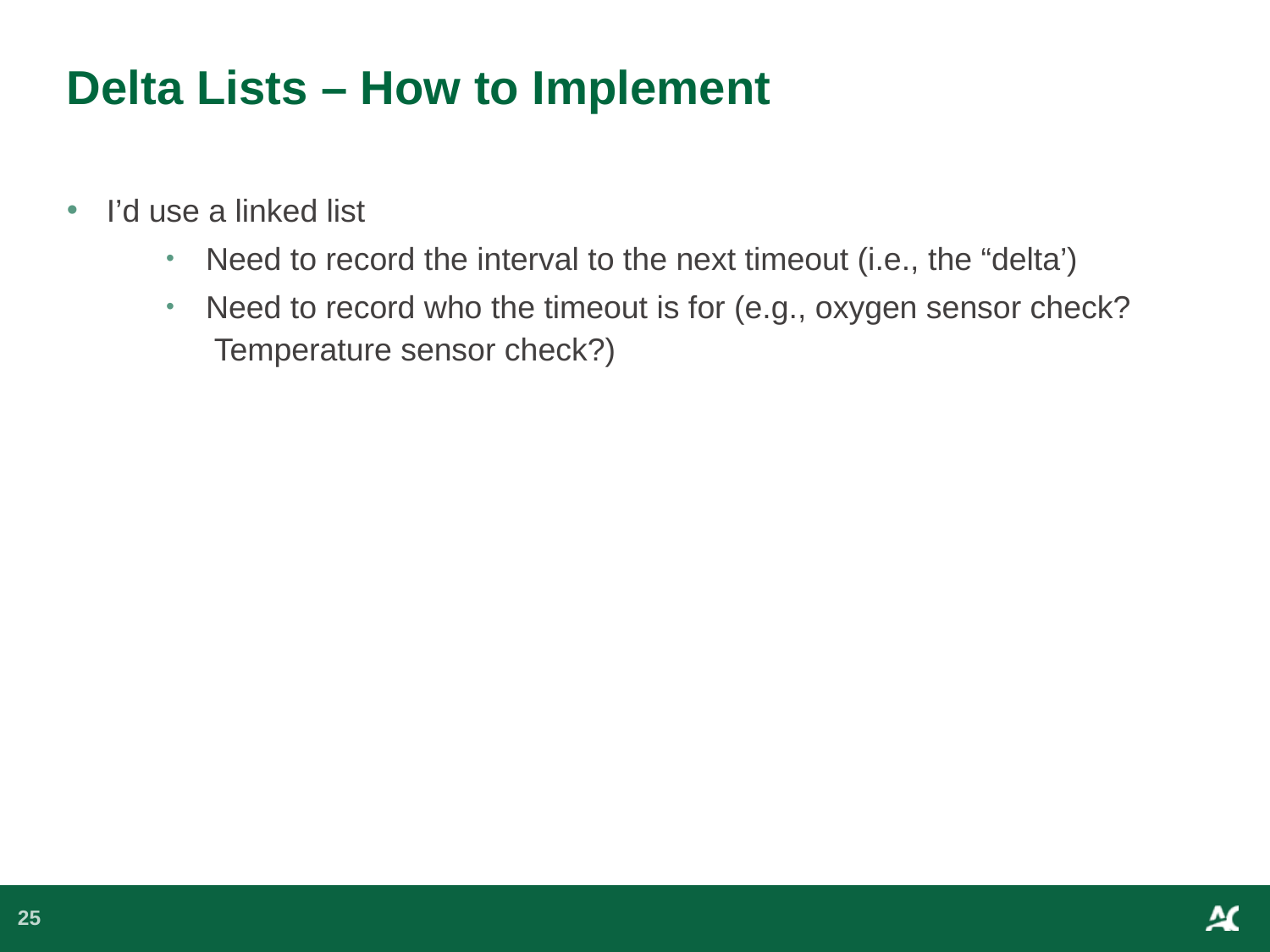

# Delta Lists – How to Implement
I’d use a linked list
Need to record the interval to the next timeout (i.e., the “delta’)
Need to record who the timeout is for (e.g., oxygen sensor check?  Temperature sensor check?)
25